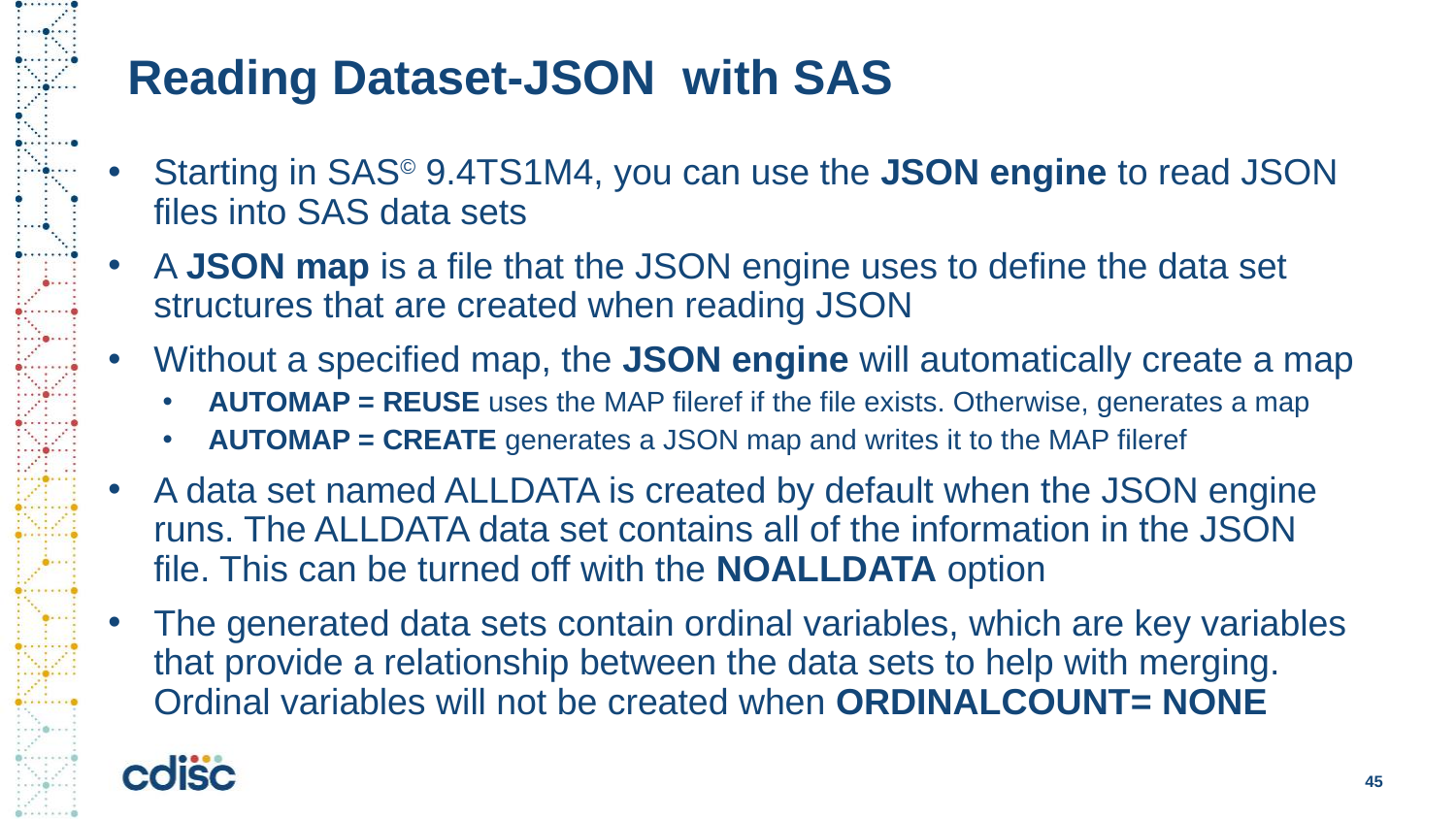

# Reading Dataset-JSON  with SAS
Starting in SAS© 9.4TS1M4, you can use the JSON engine to read JSON files into SAS data sets
A JSON map is a file that the JSON engine uses to define the data set  structures that are created when reading JSON
Without a specified map, the JSON engine will automatically create a map
AUTOMAP = REUSE uses the MAP fileref if the file exists. Otherwise, generates a map
AUTOMAP = CREATE generates a JSON map and writes it to the MAP fileref
A data set named ALLDATA is created by default when the JSON engine runs. The ALLDATA data set contains all of the information in the JSON file. This can be turned off with the NOALLDATA option
The generated data sets contain ordinal variables, which are key variables that provide a relationship between the data sets to help with merging.
Ordinal variables will not be created when ORDINALCOUNT= NONE

45